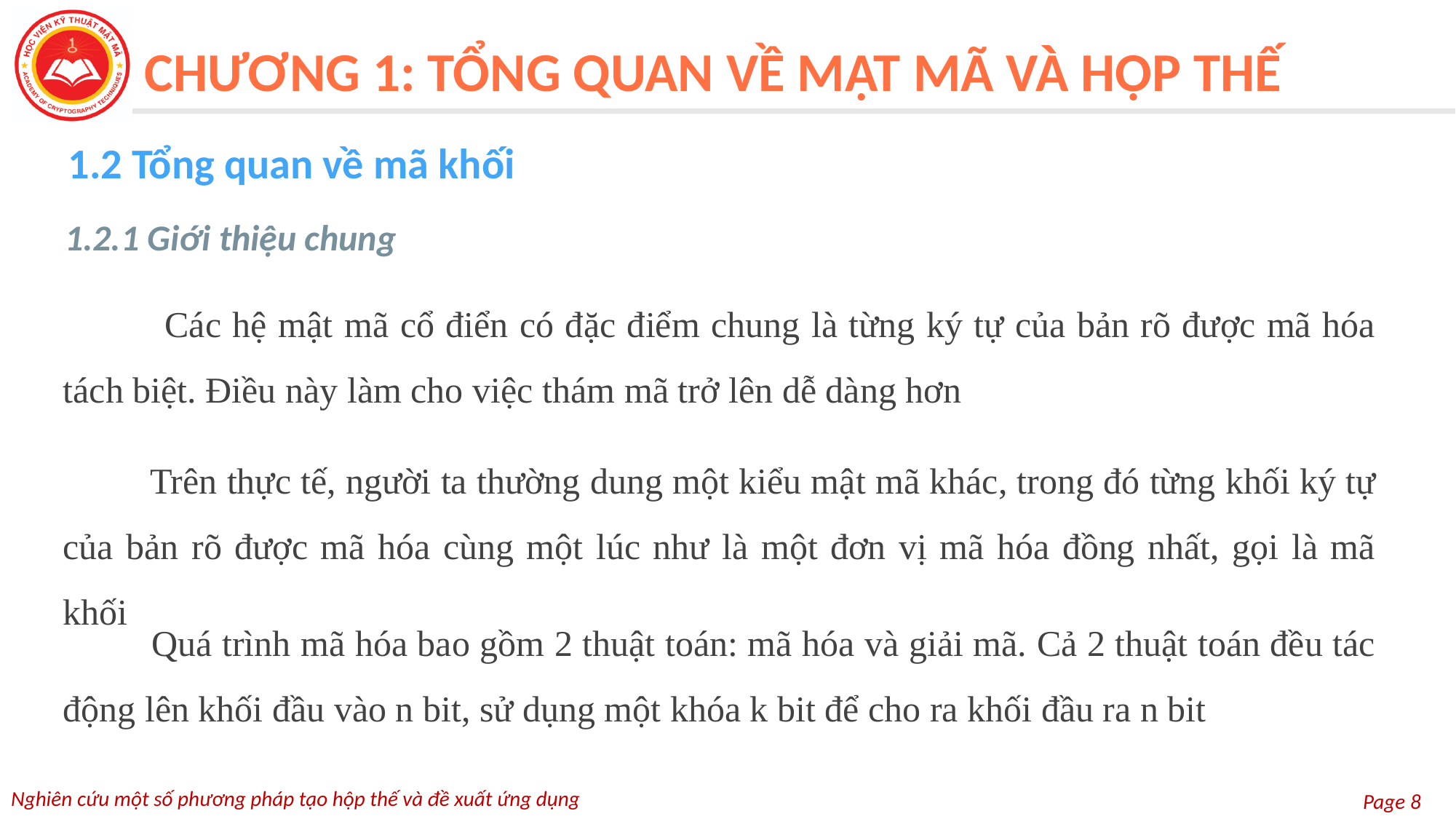

CHƯƠNG 1: TỔNG QUAN VỀ MẬT MÃ VÀ HỘP THẾ

1.2 Tổng quan về mã khối
1.2.1 Giới thiệu chung
         Các hệ mật mã cổ điển có đặc điểm chung là từng ký tự của bản rõ được mã hóa tách biệt. Điều này làm cho việc thám mã trở lên dễ dàng hơn
         Trên thực tế, người ta thường dung một kiểu mật mã khác, trong đó từng khối ký tự của bản rõ được mã hóa cùng một lúc như là một đơn vị mã hóa đồng nhất, gọi là mã khối
         Quá trình mã hóa bao gồm 2 thuật toán: mã hóa và giải mã. Cả 2 thuật toán đều tác động lên khối đầu vào n bit, sử dụng một khóa k bit để cho ra khối đầu ra n bit